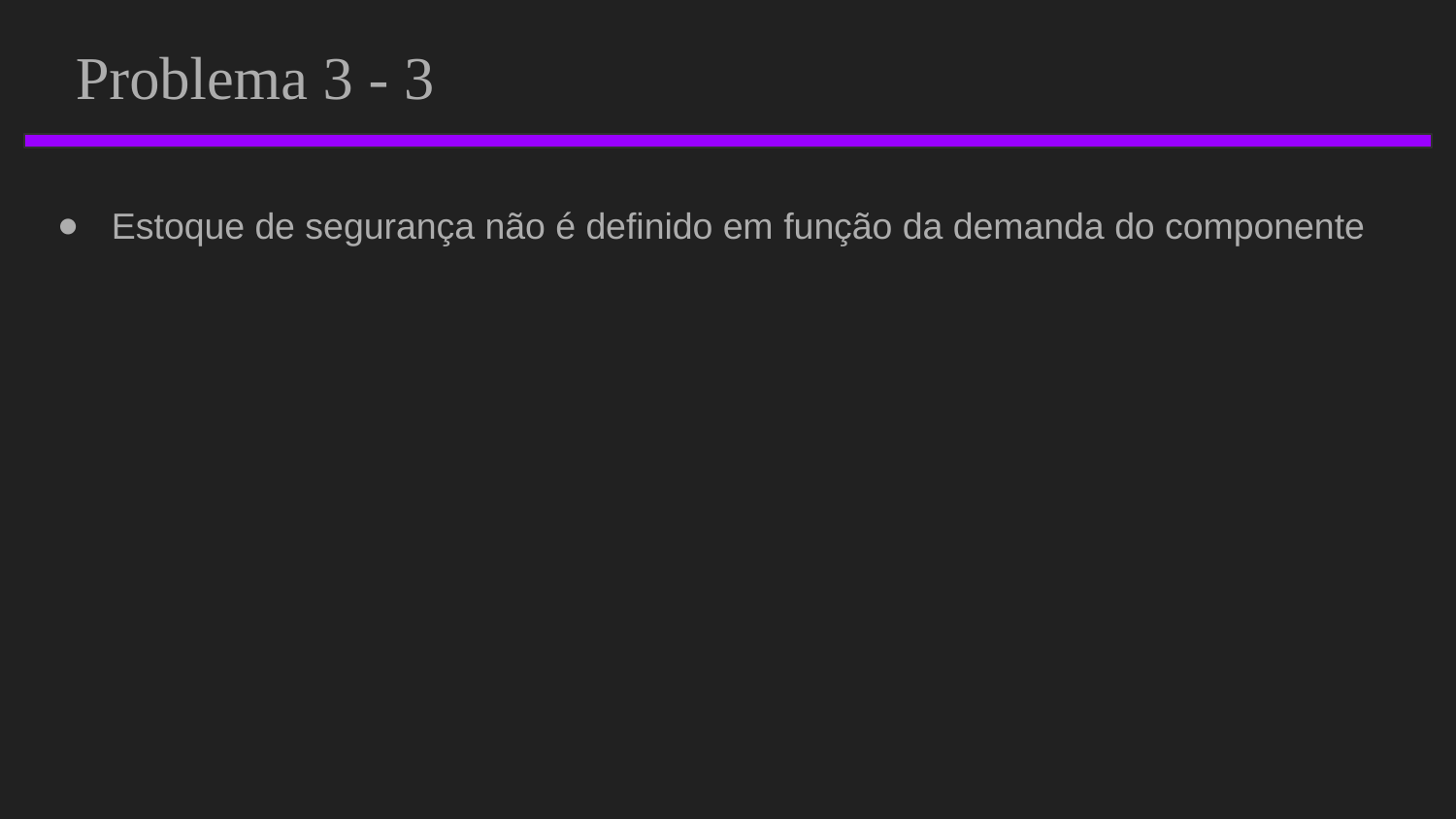

Problema 3 - 3

Estoque de segurança não é definido em função da demanda do componente